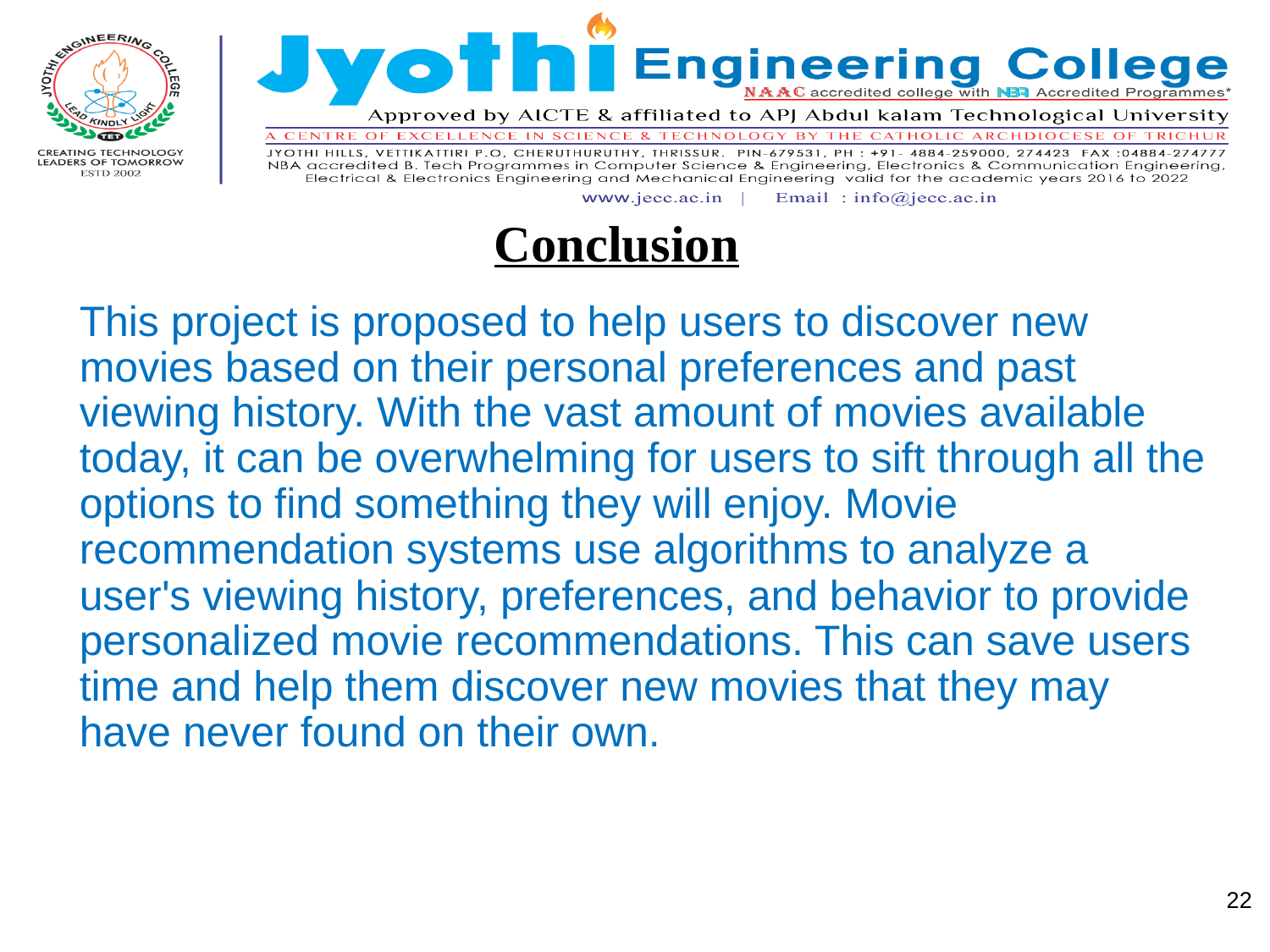

# Conclusion
This project is proposed to help users to discover new movies based on their personal preferences and past viewing history. With the vast amount of movies available today, it can be overwhelming for users to sift through all the options to find something they will enjoy. Movie recommendation systems use algorithms to analyze a user's viewing history, preferences, and behavior to provide personalized movie recommendations. This can save users time and help them discover new movies that they may have never found on their own.
22